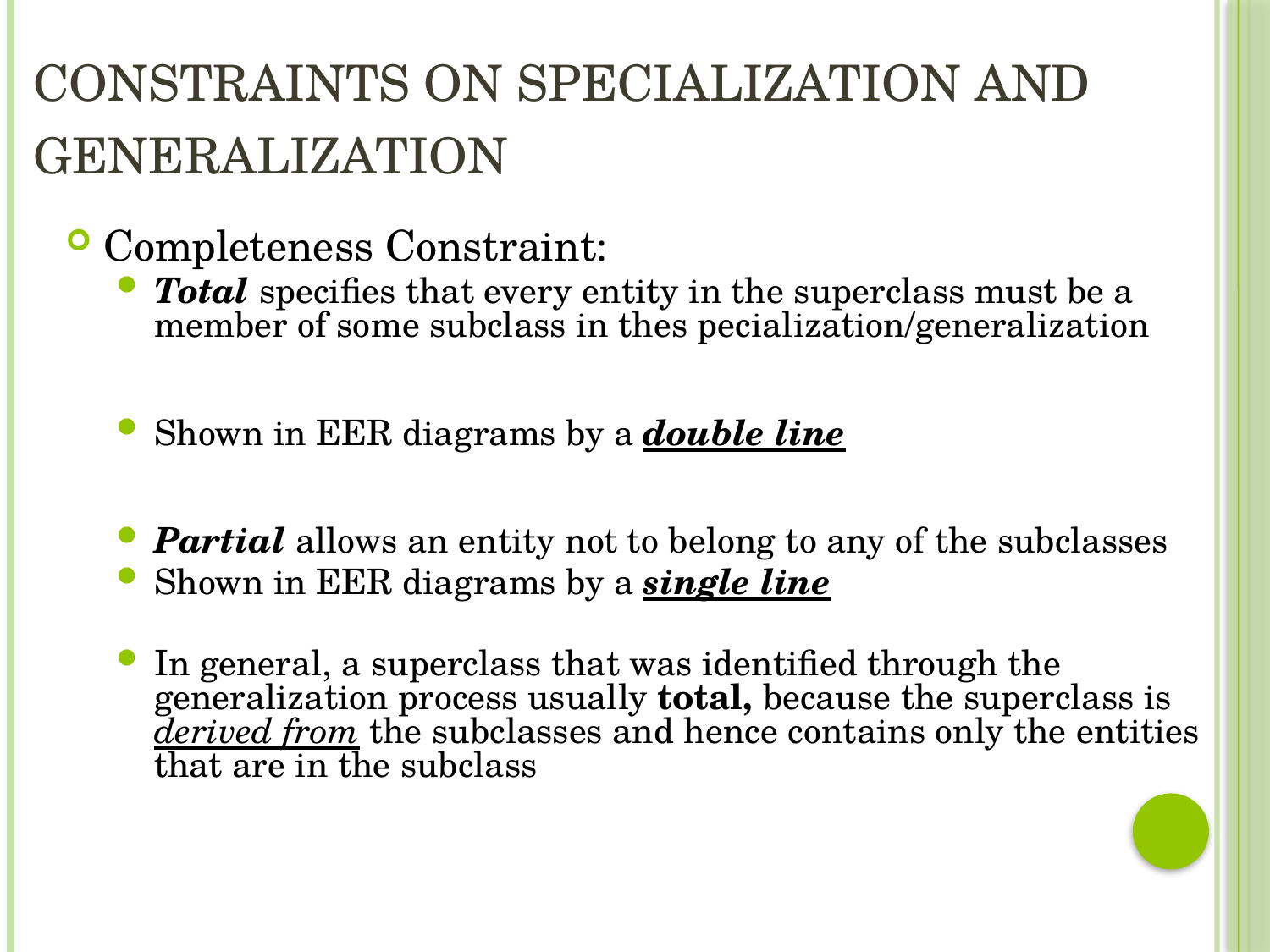

# Constraints on Specialization and Generalization
Completeness Constraint:
Total specifies that every entity in the superclass must be a member of some subclass in thes pecialization/generalization

Shown in EER diagrams by a double line

Partial allows an entity not to belong to any of the subclasses
Shown in EER diagrams by a single line

In general, a superclass that was identified through the generalization process usually total, because the superclass is derived from the subclasses and hence contains only the entities that are in the subclass